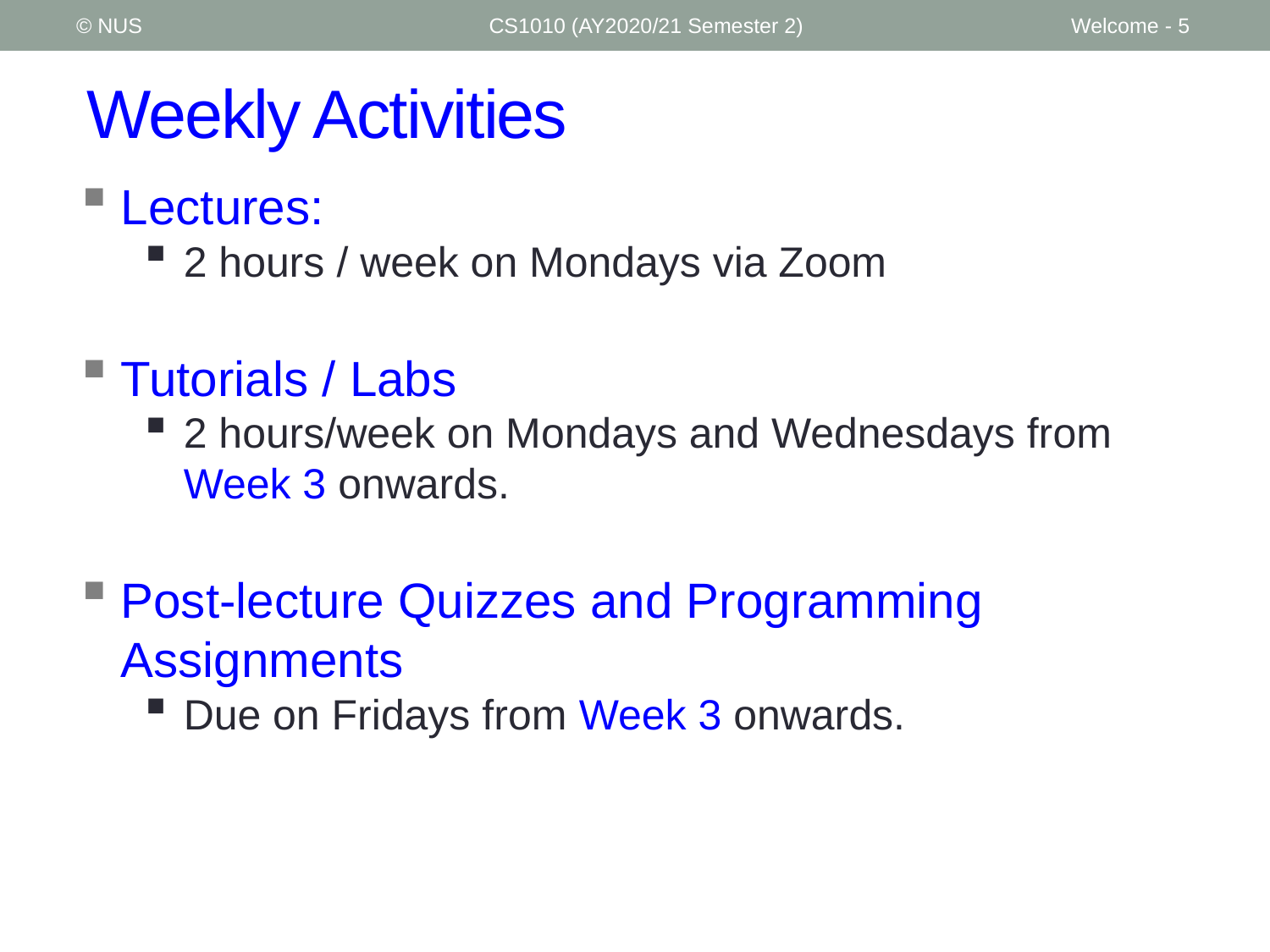

© NUS
CS1010 (AY2020/21 Semester 2)
Welcome - 5
# Weekly Activities
Lectures:
2 hours / week on Mondays via Zoom

Tutorials / Labs
2 hours/week on Mondays and Wednesdays from Week 3 onwards.

Post-lecture Quizzes and Programming Assignments
Due on Fridays from Week 3 onwards.